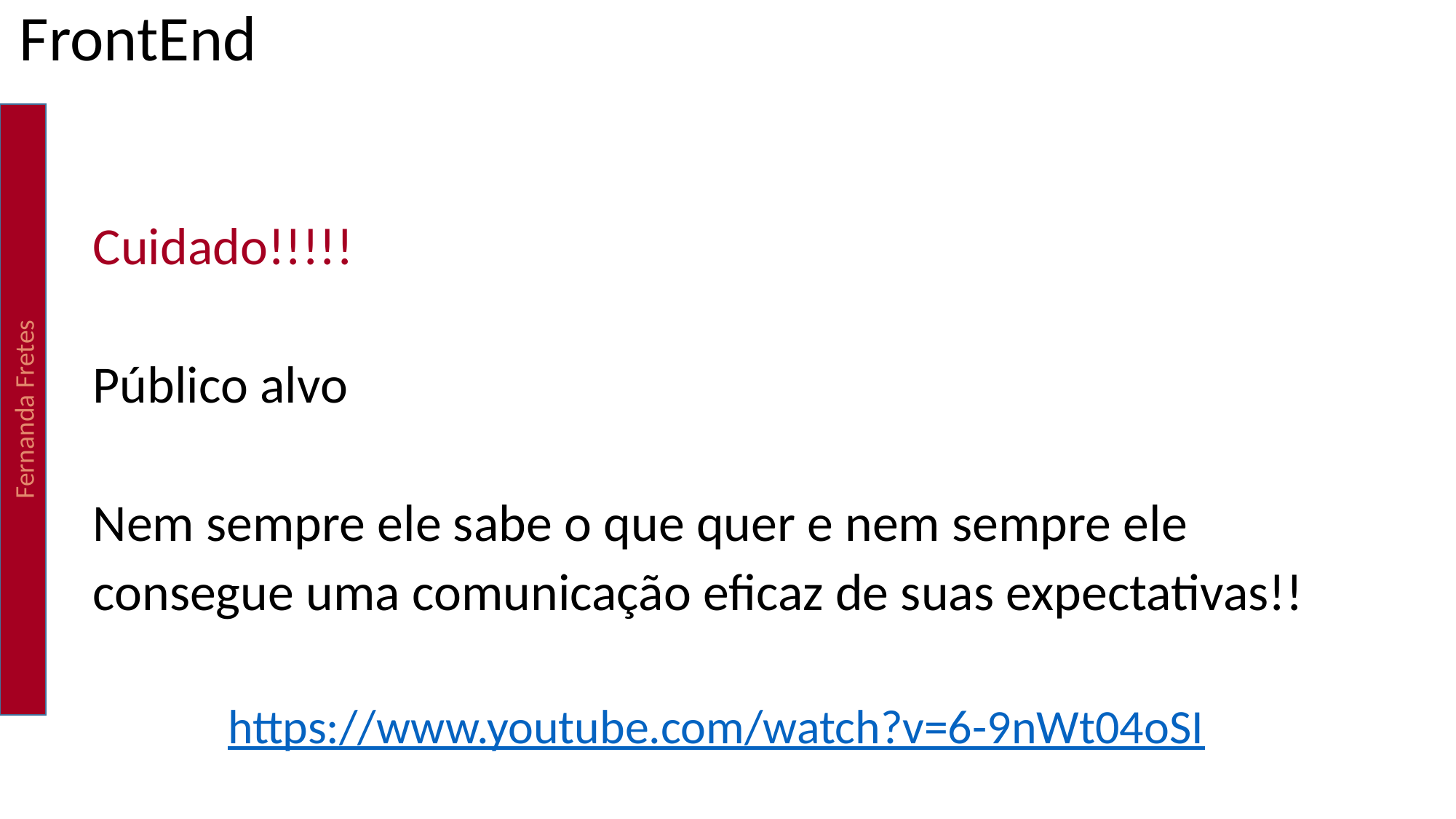

# FrontEnd
Fernanda Fretes

Cuidado!!!!!

Público alvo

Nem sempre ele sabe o que quer e nem sempre ele consegue uma comunicação eficaz de suas expectativas!!

https://www.youtube.com/watch?v=6-9nWt04oSI